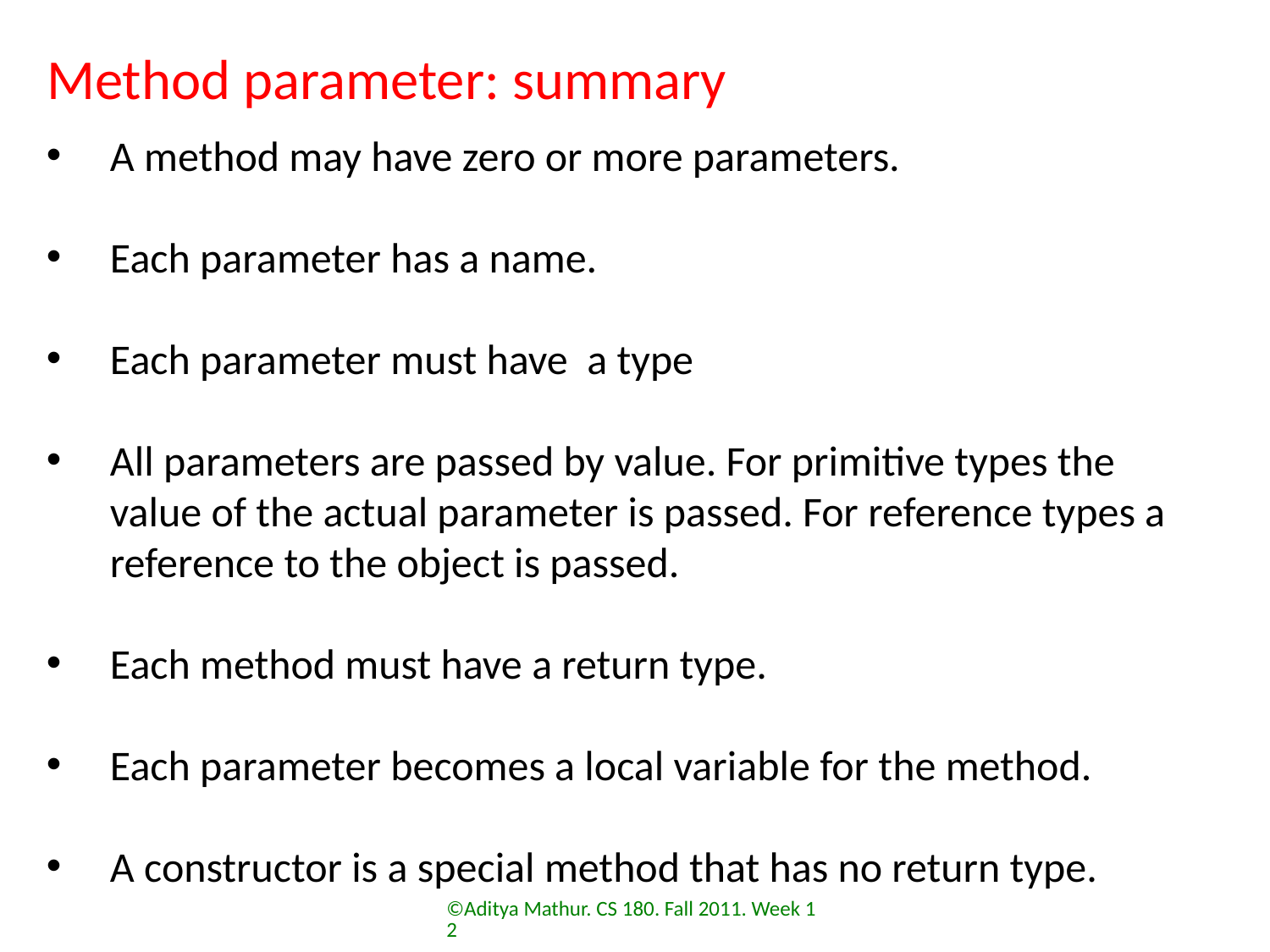

# Method parameter: summary
A method may have zero or more parameters.

Each parameter has a name.

Each parameter must have  a type

All parameters are passed by value. For primitive types the value of the actual parameter is passed. For reference types a reference to the object is passed.

Each method must have a return type.

Each parameter becomes a local variable for the method.

A constructor is a special method that has no return type.
©Aditya Mathur. CS 180. Fall 2011. Week 12